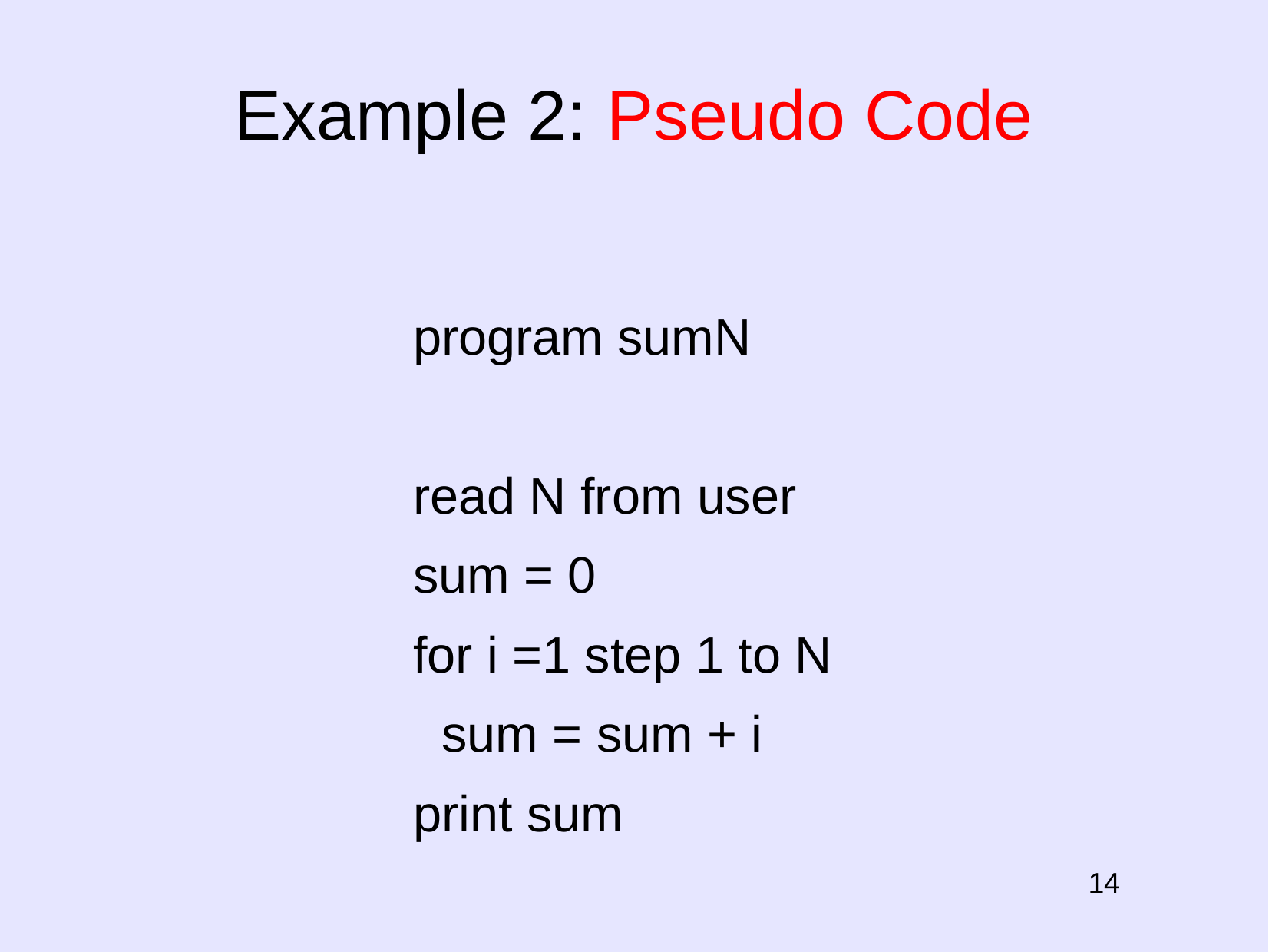

Example 2: Pseudo Code

program sumN

read N from user
sum = 0
for i =1 step 1 to N
  sum = sum + i
print sum
# 14